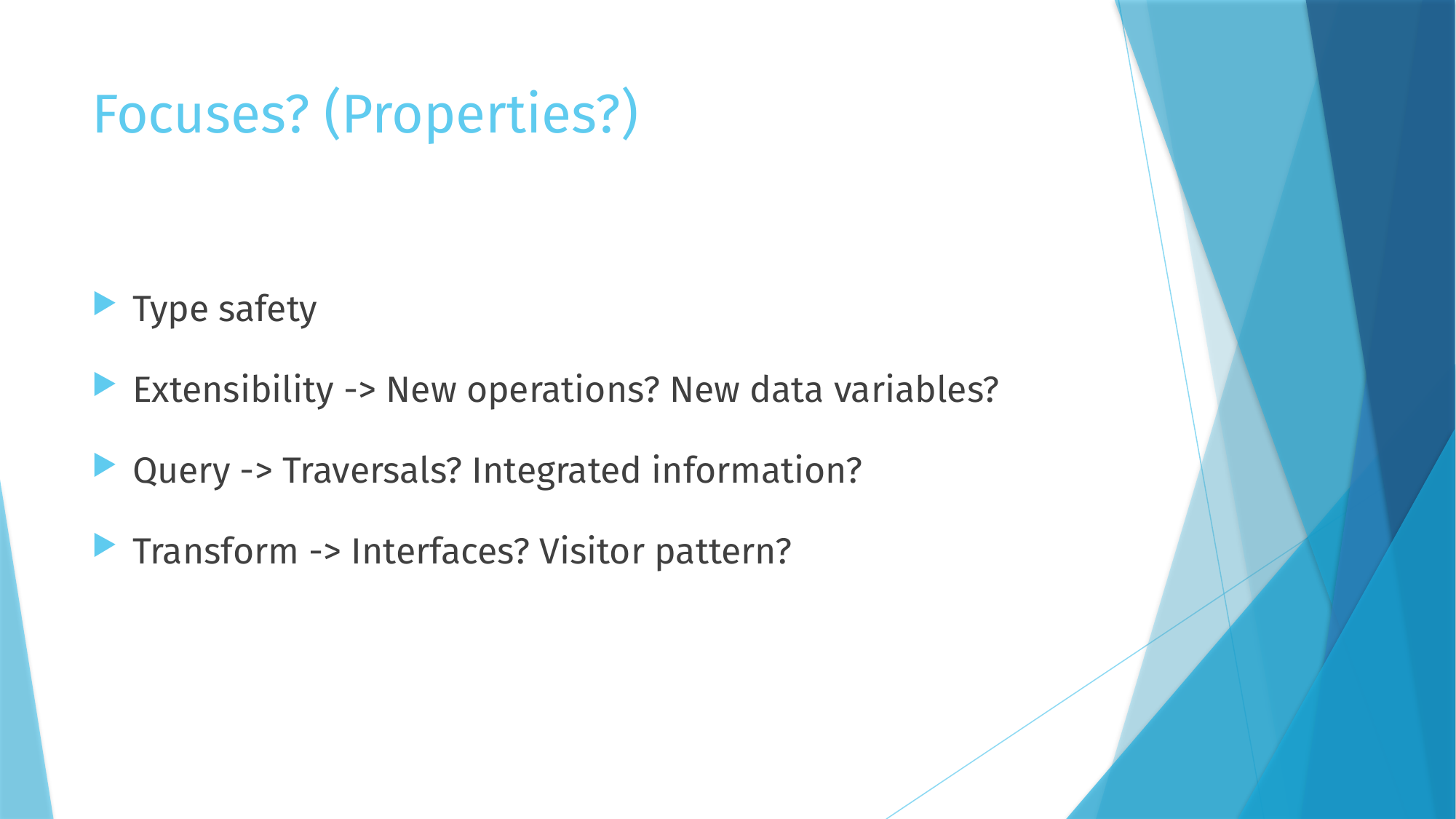

# Focuses? (Properties?)
Type safety
Extensibility -> New operations? New data variables?
Query -> Traversals? Integrated information?
Transform -> Interfaces? Visitor pattern?